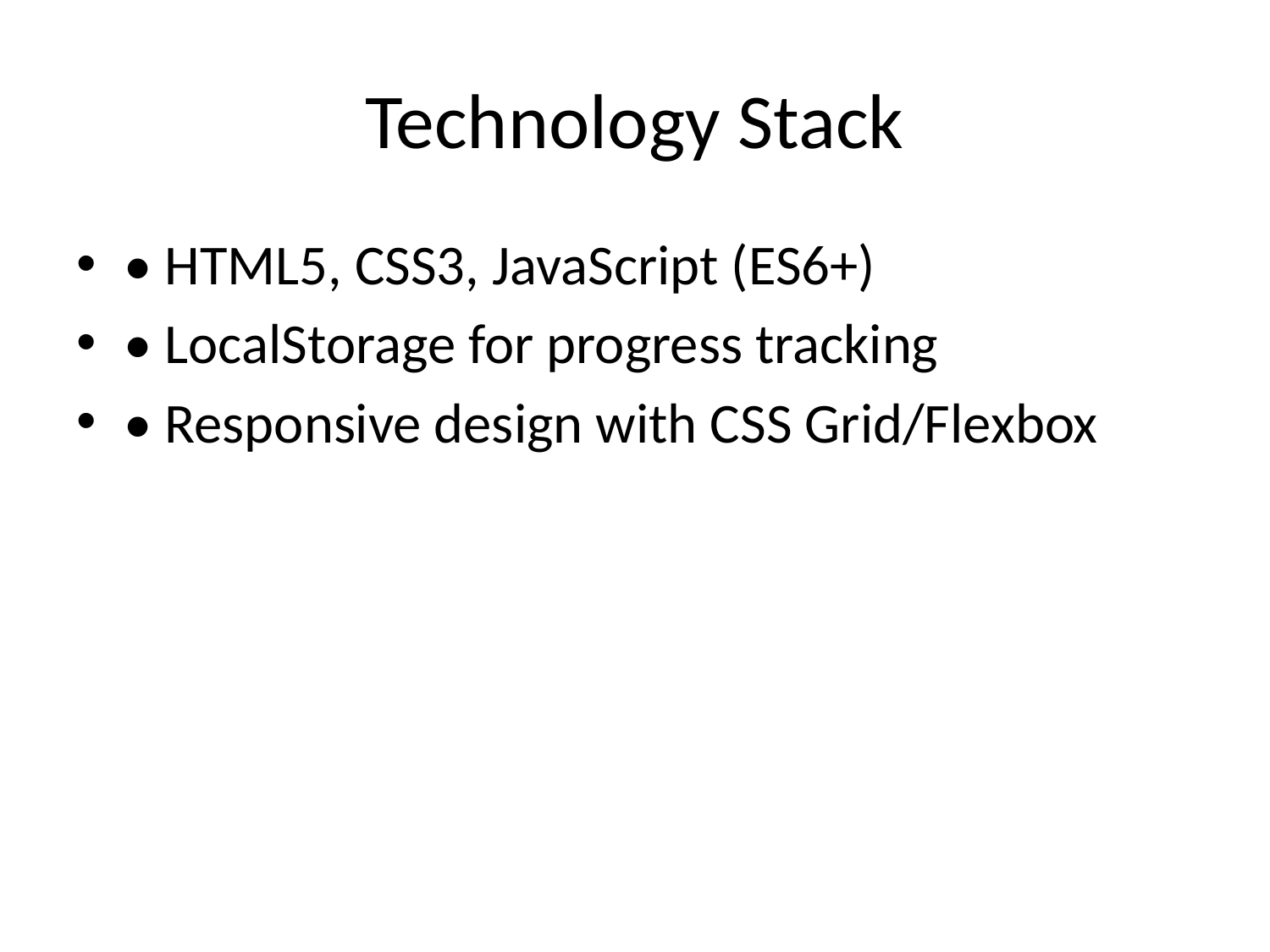

# Technology Stack
• HTML5, CSS3, JavaScript (ES6+)
• LocalStorage for progress tracking
• Responsive design with CSS Grid/Flexbox